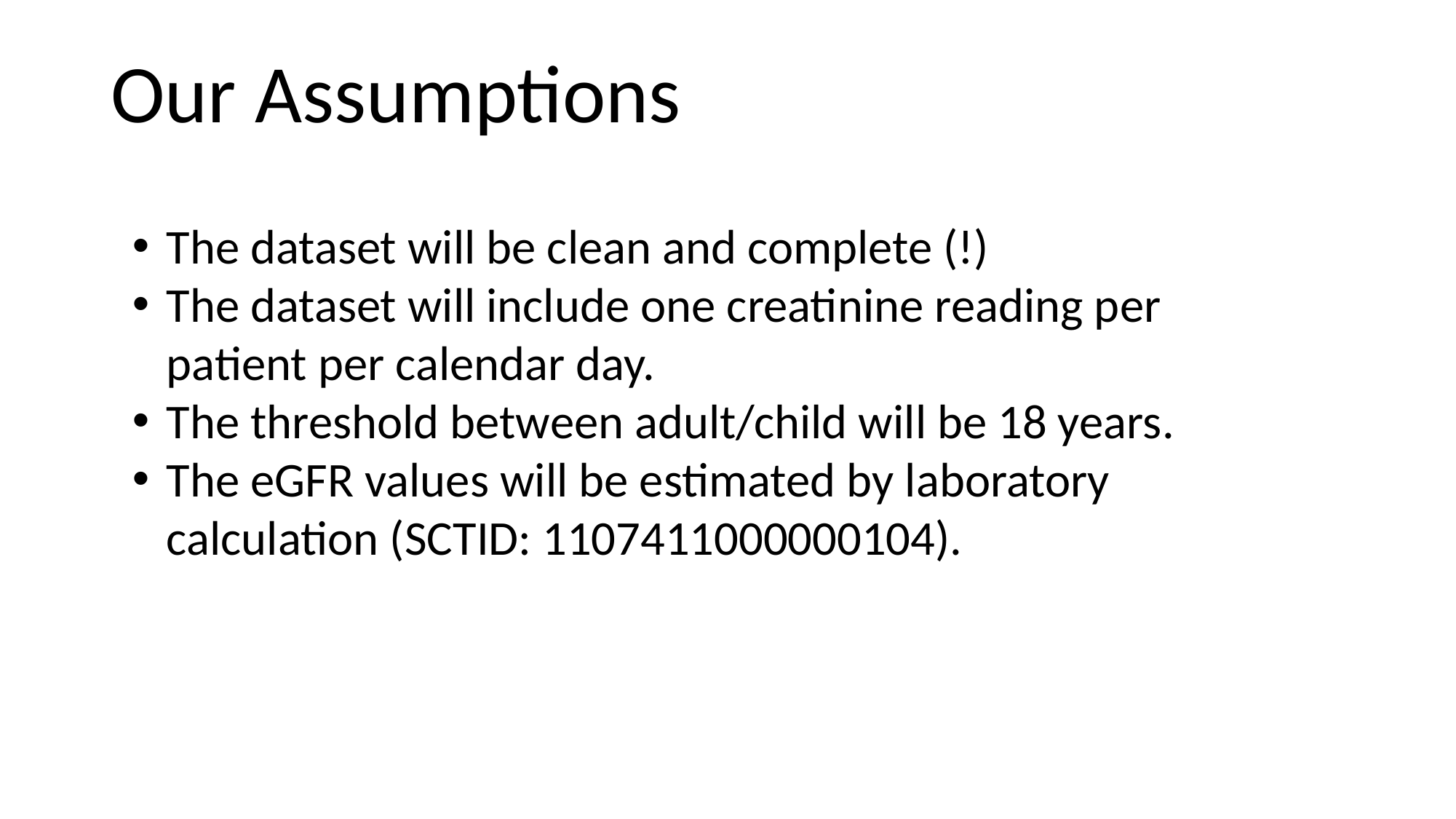

Our Assumptions
The dataset will be clean and complete (!)
The dataset will include one creatinine reading per patient per calendar day.
The threshold between adult/child will be 18 years.
The eGFR values will be estimated by laboratory calculation (SCTID: 1107411000000104).